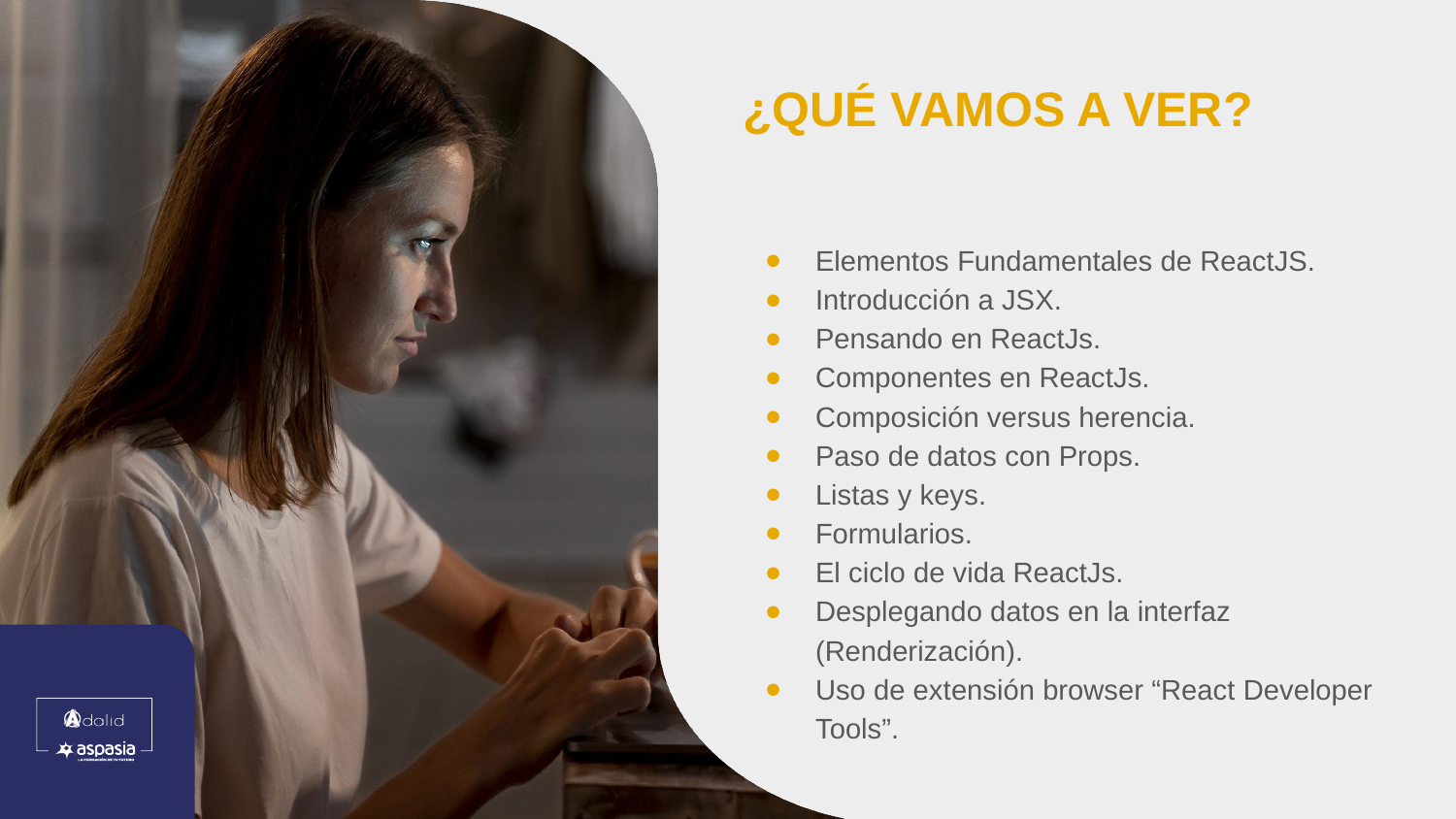

Elementos Fundamentales de ReactJS.
Introducción a JSX.
Pensando en ReactJs.
Componentes en ReactJs.
Composición versus herencia.
Paso de datos con Props.
Listas y keys.
Formularios.
El ciclo de vida ReactJs.
Desplegando datos en la interfaz (Renderización).
Uso de extensión browser “React Developer Tools”.